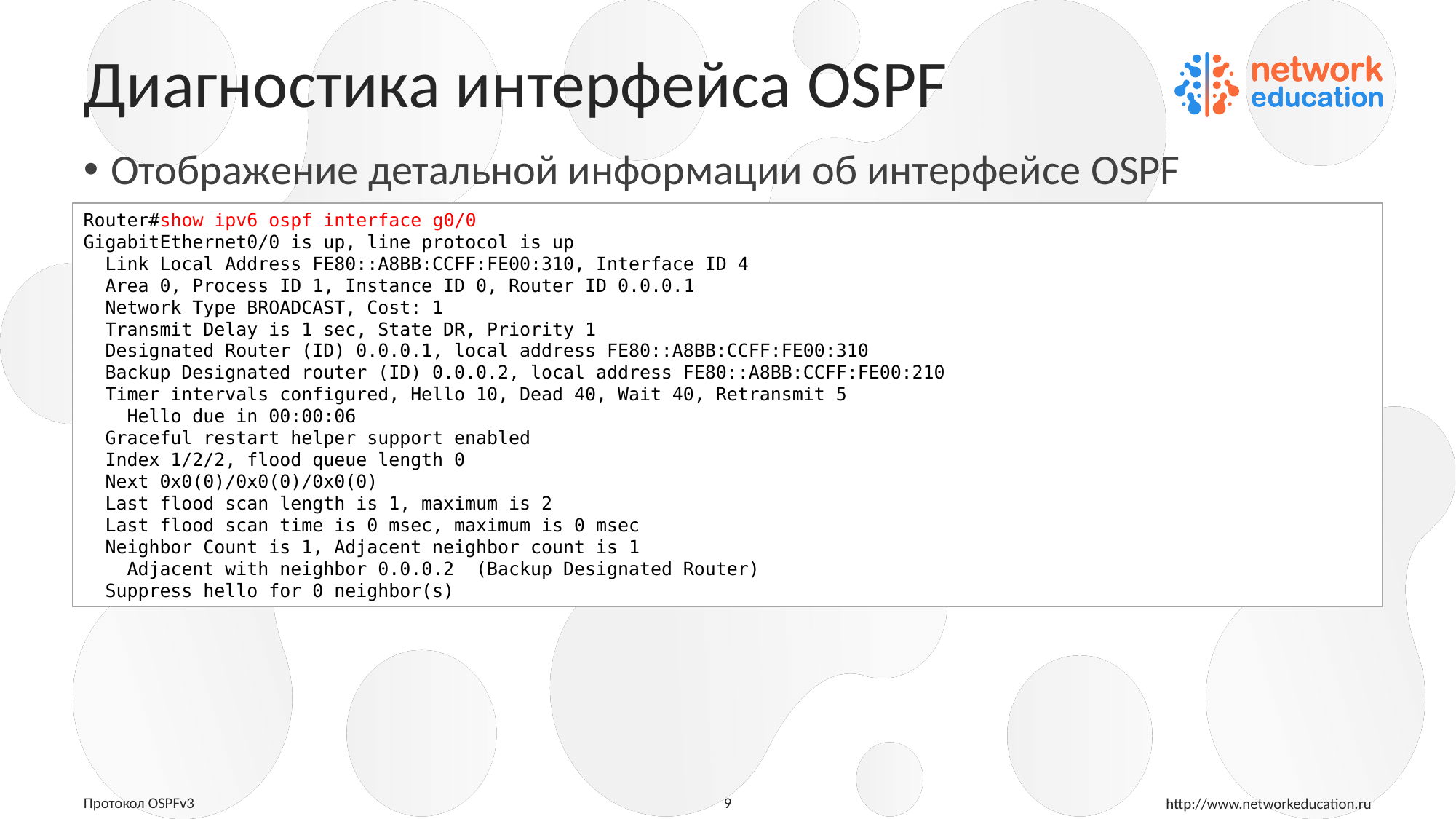

# Диагностика интерфейса OSPF
Отображение детальной информации об интерфейсе OSPF
Router#show ipv6 ospf interface g0/0
GigabitEthernet0/0 is up, line protocol is up
  Link Local Address FE80::A8BB:CCFF:FE00:310, Interface ID 4
  Area 0, Process ID 1, Instance ID 0, Router ID 0.0.0.1
  Network Type BROADCAST, Cost: 1
  Transmit Delay is 1 sec, State DR, Priority 1
  Designated Router (ID) 0.0.0.1, local address FE80::A8BB:CCFF:FE00:310
  Backup Designated router (ID) 0.0.0.2, local address FE80::A8BB:CCFF:FE00:210
  Timer intervals configured, Hello 10, Dead 40, Wait 40, Retransmit 5
    Hello due in 00:00:06
  Graceful restart helper support enabled
  Index 1/2/2, flood queue length 0
  Next 0x0(0)/0x0(0)/0x0(0)
  Last flood scan length is 1, maximum is 2
  Last flood scan time is 0 msec, maximum is 0 msec
  Neighbor Count is 1, Adjacent neighbor count is 1
    Adjacent with neighbor 0.0.0.2  (Backup Designated Router)
  Suppress hello for 0 neighbor(s)
9
Протокол OSPFv3